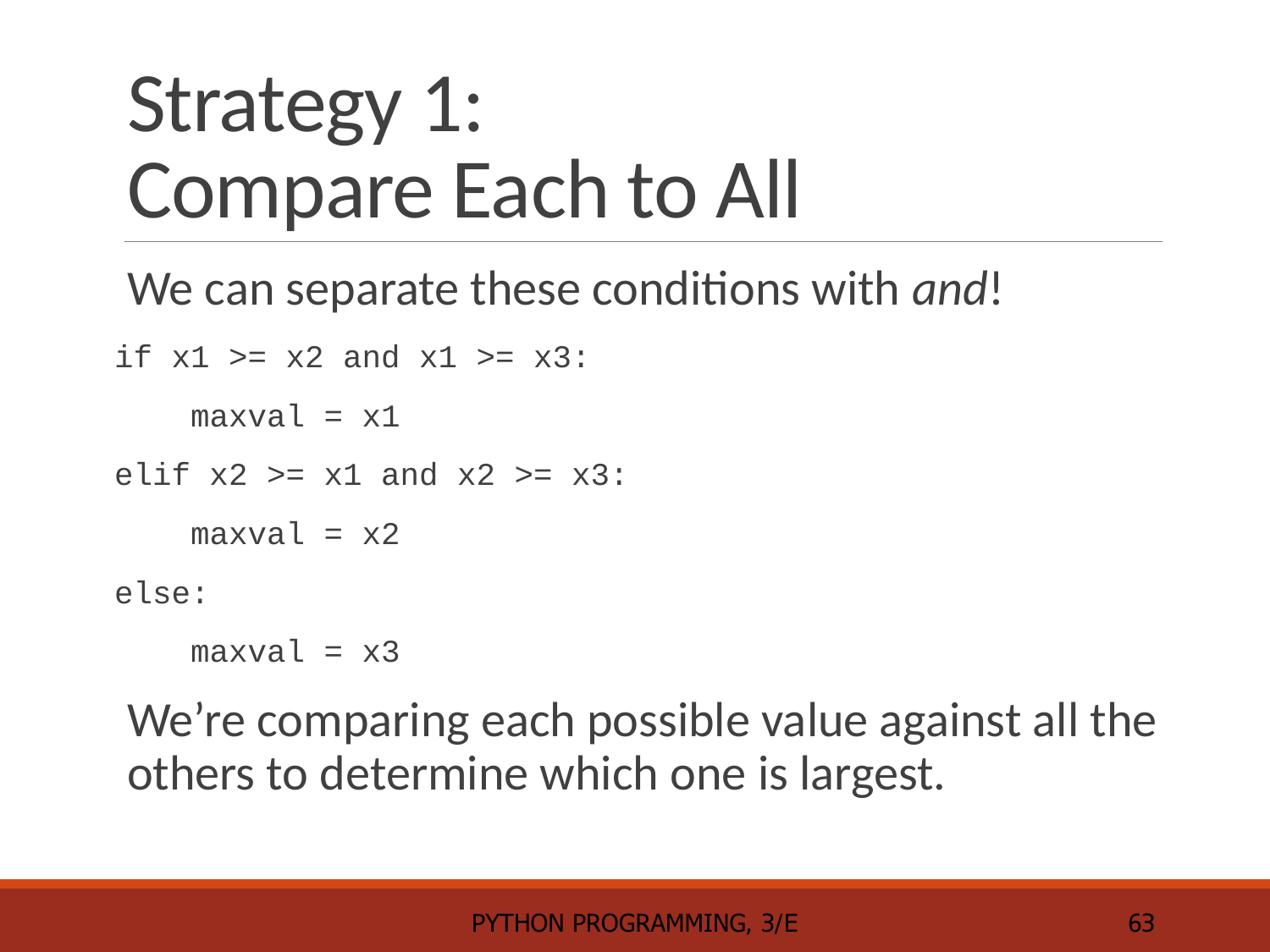

# Strategy 1: Compare Each to All
We can separate these conditions with and!
if x1 >= x2 and x1 >= x3:
    maxval = x1
elif x2 >= x1 and x2 >= x3:
    maxval = x2
else:
    maxval = x3
We’re comparing each possible value against all the others to determine which one is largest.
Python Programming, 3/e
63